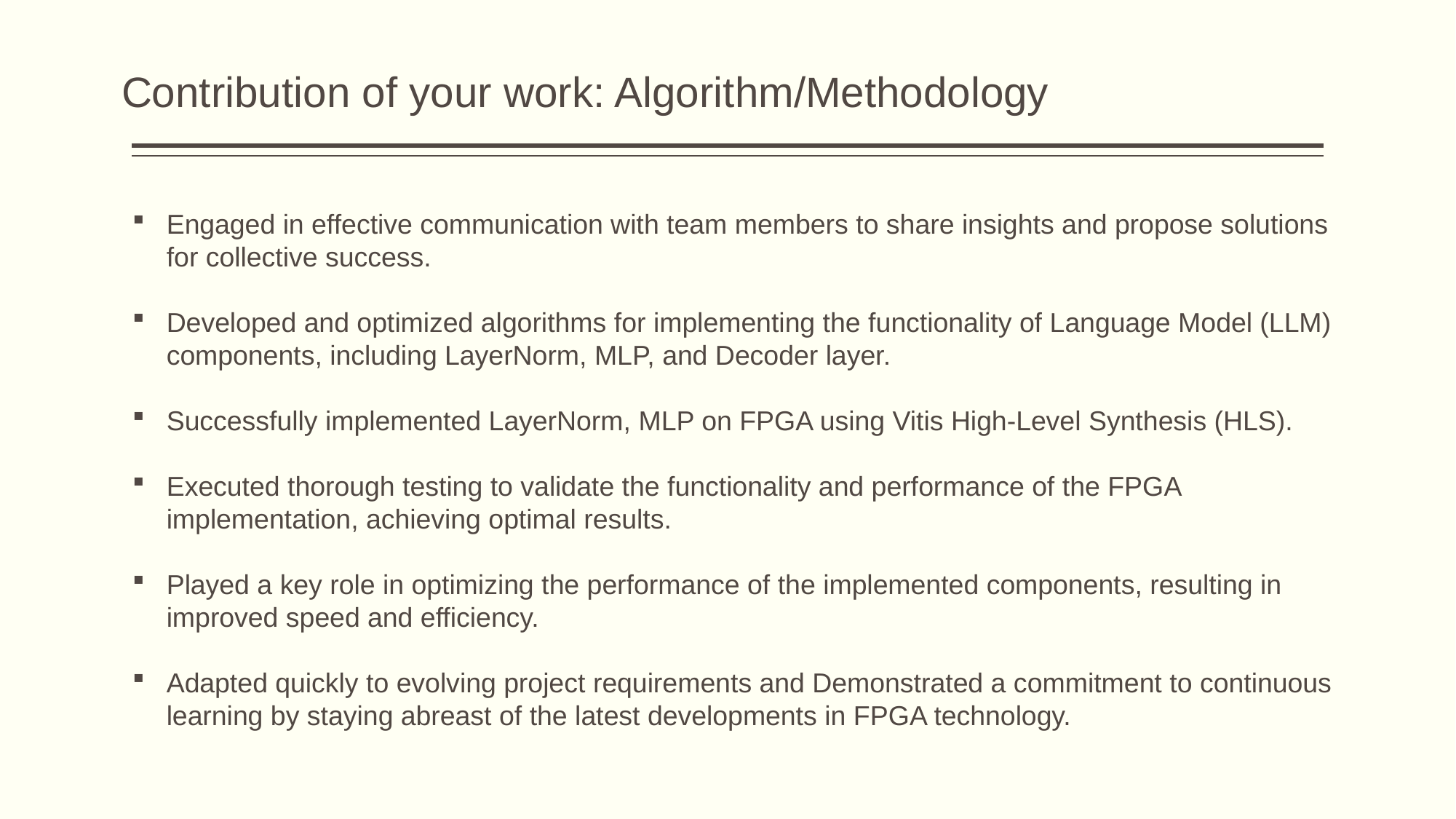

# Contribution of your work: Algorithm/Methodology
Engaged in effective communication with team members to share insights and propose solutions for collective success.

Developed and optimized algorithms for implementing the functionality of Language Model (LLM) components, including LayerNorm, MLP, and Decoder layer.

Successfully implemented LayerNorm, MLP on FPGA using Vitis High-Level Synthesis (HLS).

Executed thorough testing to validate the functionality and performance of the FPGA implementation, achieving optimal results.

Played a key role in optimizing the performance of the implemented components, resulting in improved speed and efficiency.

Adapted quickly to evolving project requirements and Demonstrated a commitment to continuous learning by staying abreast of the latest developments in FPGA technology.